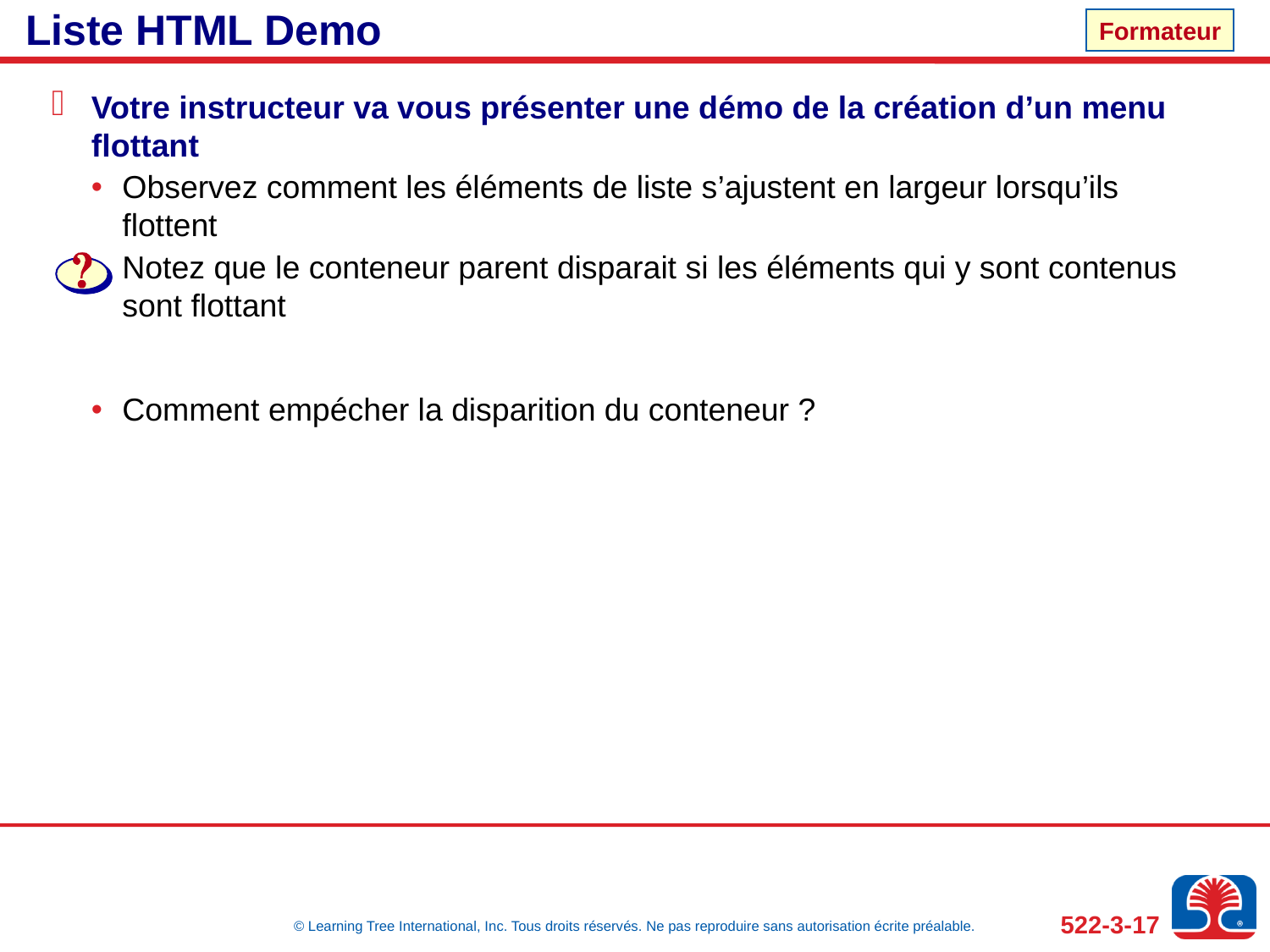

# Liste HTML Demo
Votre instructeur va vous présenter une démo de la création d’un menu flottant
Observez comment les éléments de liste s’ajustent en largeur lorsqu’ils flottent
Notez que le conteneur parent disparait si les éléments qui y sont contenus sont flottant

Comment empécher la disparition du conteneur ?